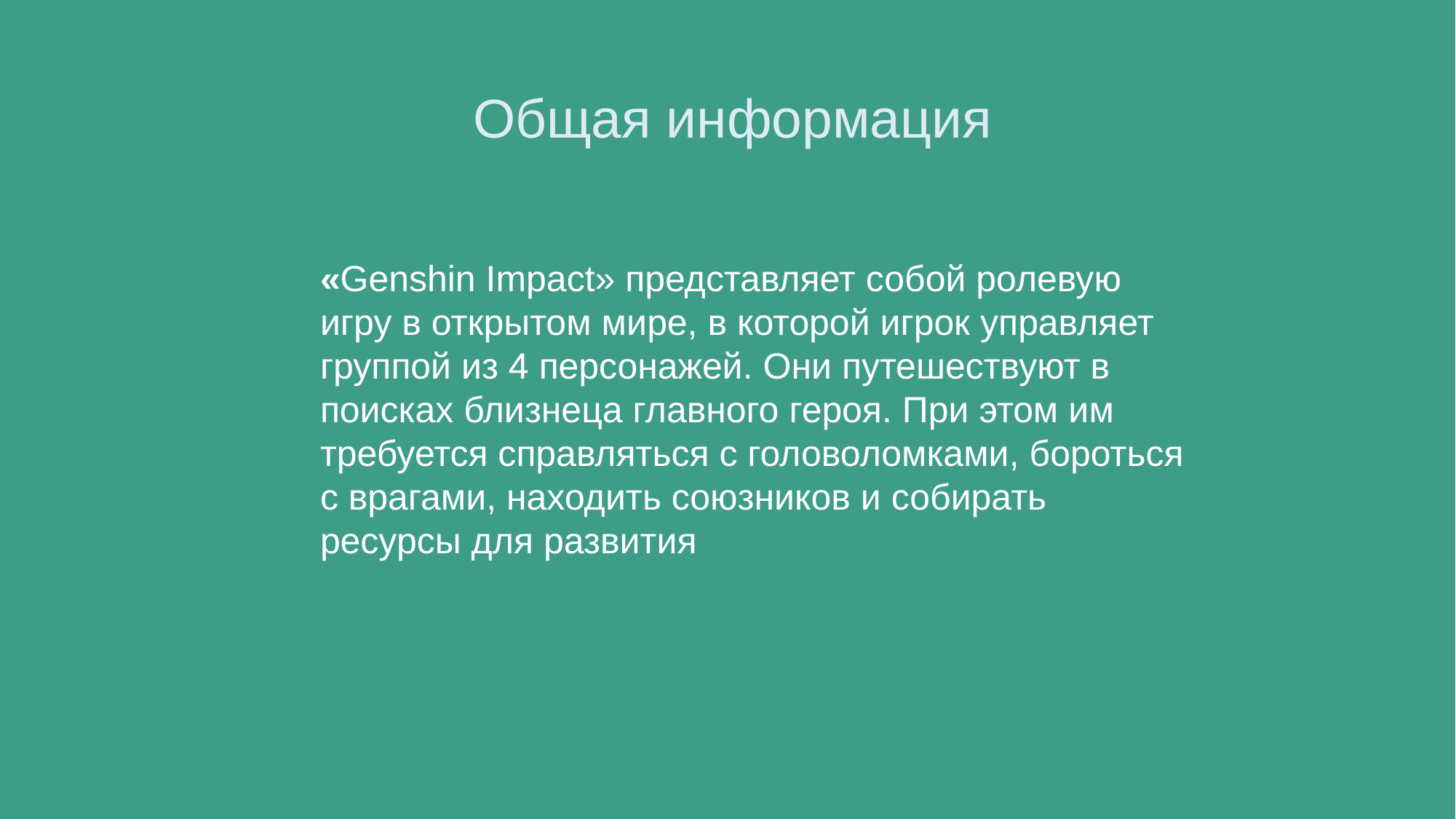

Общая информация
«Genshin Impact» представляет собой ролевую игру в открытом мире, в которой игрок управляет группой из 4 персонажей. Они путешествуют в поисках близнеца главного героя. При этом им требуется справляться с головоломками, бороться с врагами, находить союзников и собирать ресурсы для развития